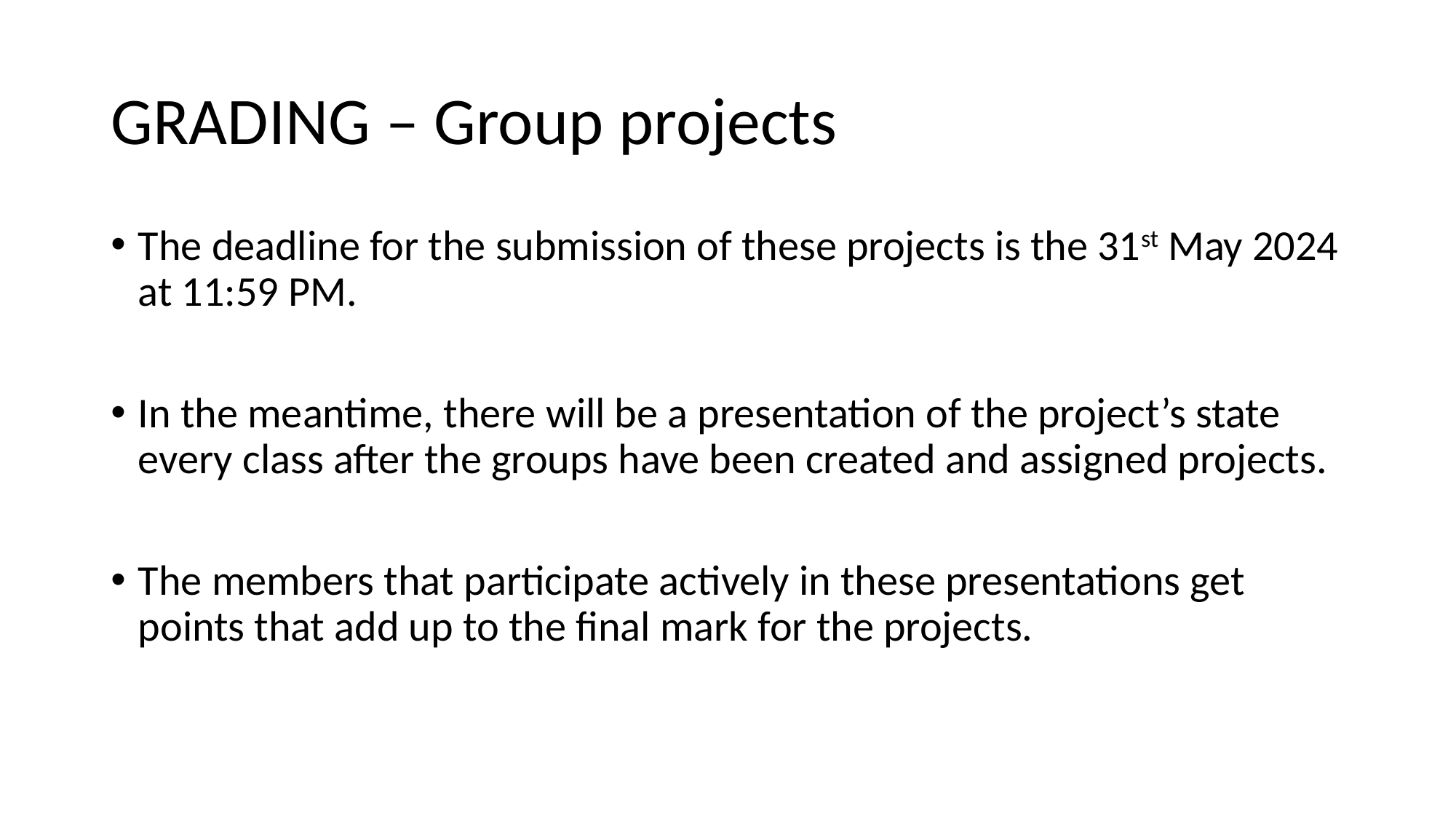

# GRADING – Group projects
The deadline for the submission of these projects is the 31st May 2024 at 11:59 PM.

In the meantime, there will be a presentation of the project’s state every class after the groups have been created and assigned projects.

The members that participate actively in these presentations get points that add up to the final mark for the projects.